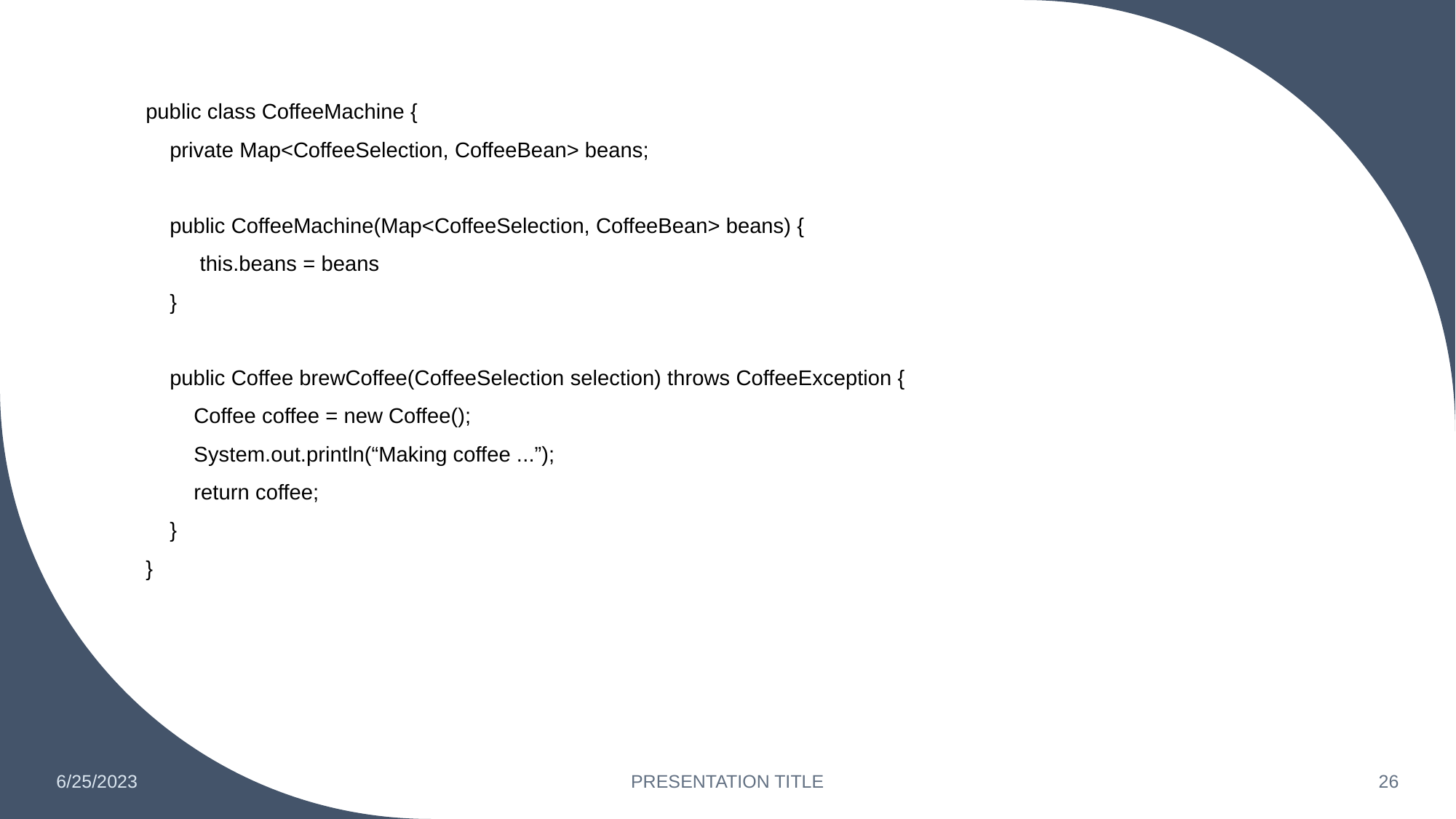

public class CoffeeMachine {
    private Map<CoffeeSelection, CoffeeBean> beans;

    public CoffeeMachine(Map<CoffeeSelection, CoffeeBean> beans) {
         this.beans = beans
    }

    public Coffee brewCoffee(CoffeeSelection selection) throws CoffeeException {
        Coffee coffee = new Coffee();
        System.out.println(“Making coffee ...”);
        return coffee;
    }
}
6/25/2023
PRESENTATION TITLE
26